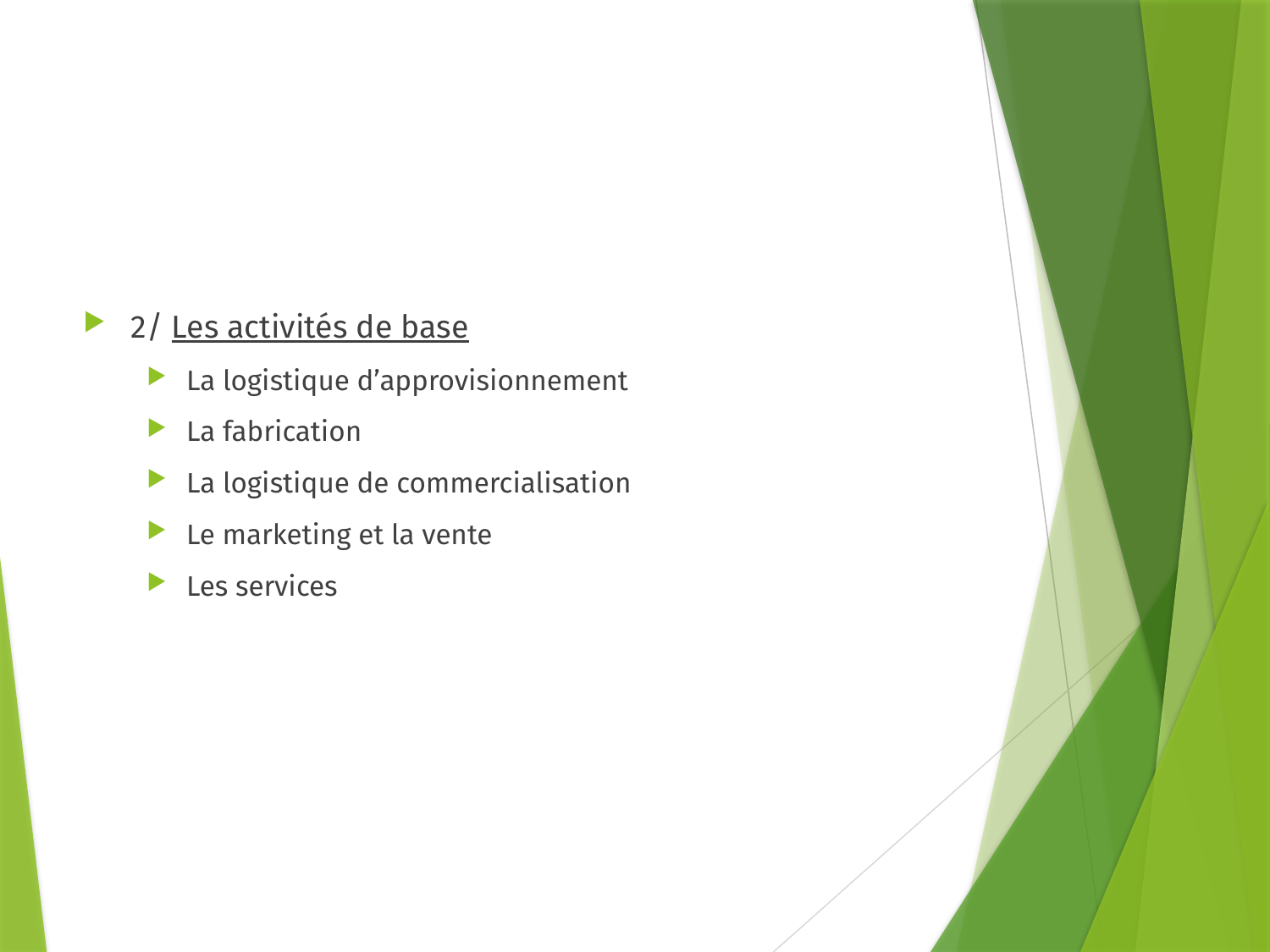

#
2/ Les activités de base
La logistique d’approvisionnement
La fabrication
La logistique de commercialisation
Le marketing et la vente
Les services